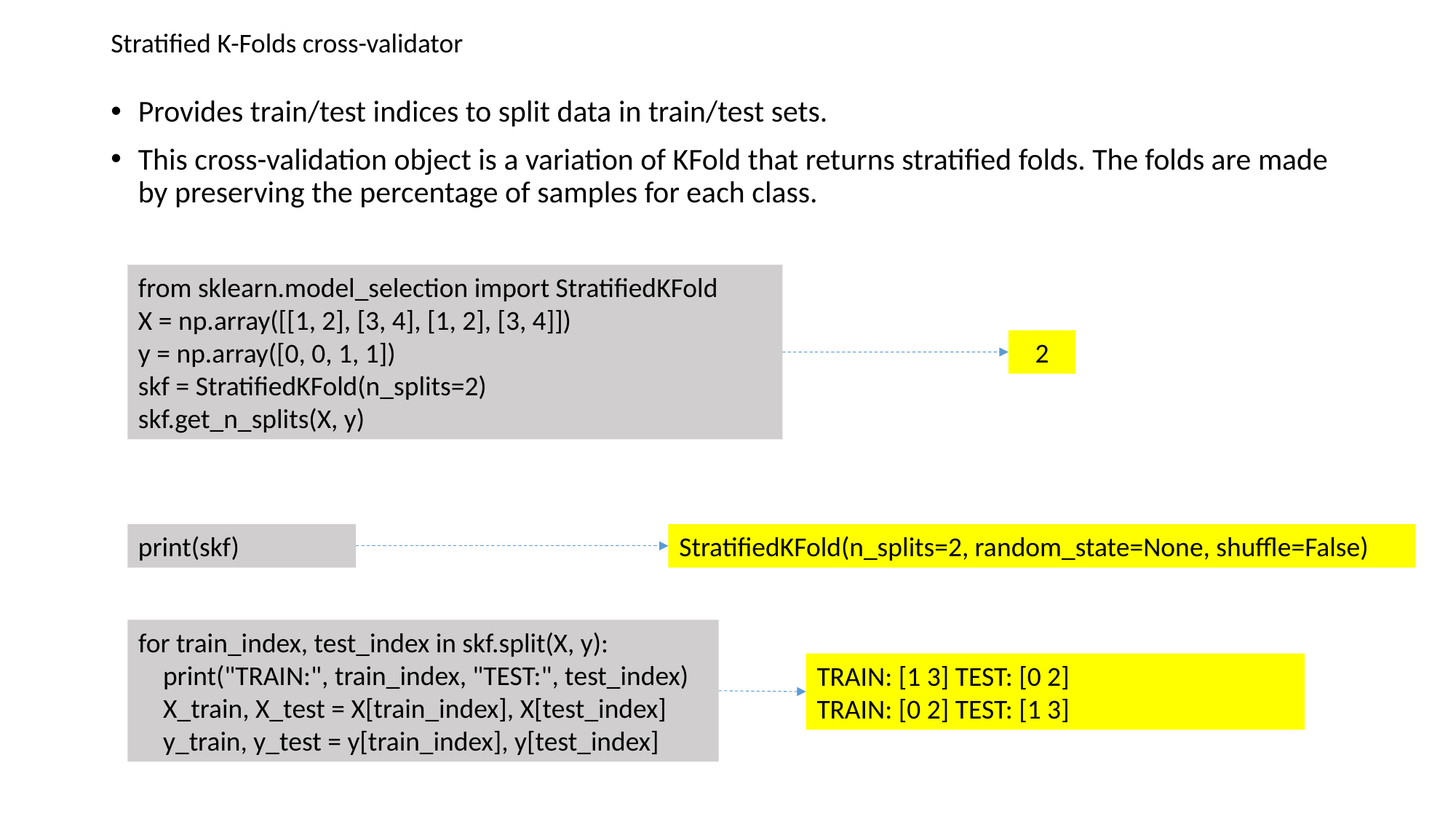

# Stratified K-Folds cross-validator
Provides train/test indices to split data in train/test sets.
This cross-validation object is a variation of KFold that returns stratified folds. The folds are made by preserving the percentage of samples for each class.

from sklearn.model_selection import StratifiedKFold
X = np.array([[1, 2], [3, 4], [1, 2], [3, 4]])
y = np.array([0, 0, 1, 1])
skf = StratifiedKFold(n_splits=2)
skf.get_n_splits(X, y)

2
print(skf)
StratifiedKFold(n_splits=2, random_state=None, shuffle=False)
for train_index, test_index in skf.split(X, y):
    print("TRAIN:", train_index, "TEST:", test_index)
    X_train, X_test = X[train_index], X[test_index]
    y_train, y_test = y[train_index], y[test_index]
TRAIN: [1 3] TEST: [0 2]
TRAIN: [0 2] TEST: [1 3]